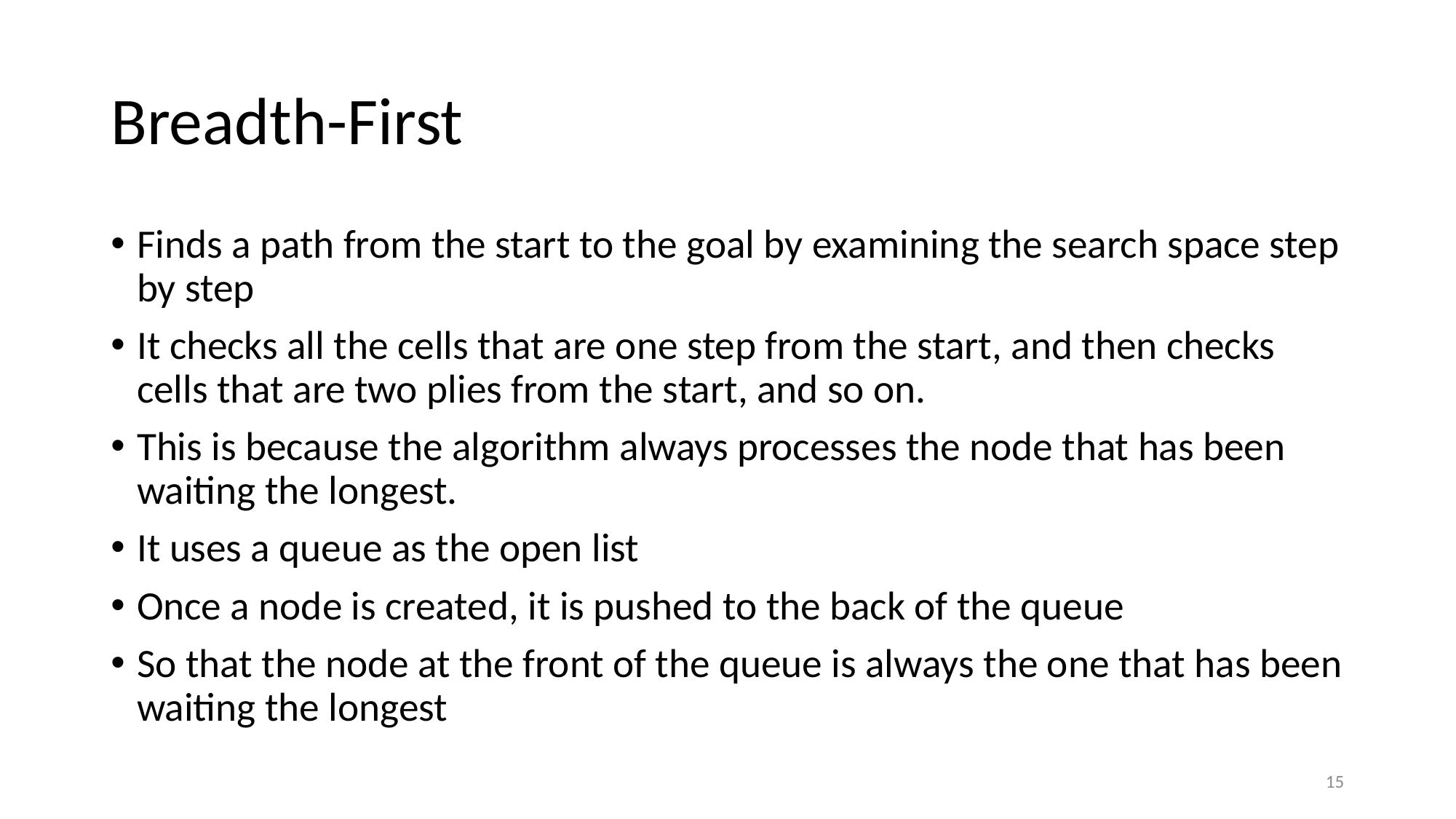

# Breadth-First
Finds a path from the start to the goal by examining the search space step by step
It checks all the cells that are one step from the start, and then checks cells that are two plies from the start, and so on.
This is because the algorithm always processes the node that has been waiting the longest.
It uses a queue as the open list
Once a node is created, it is pushed to the back of the queue
So that the node at the front of the queue is always the one that has been waiting the longest

15